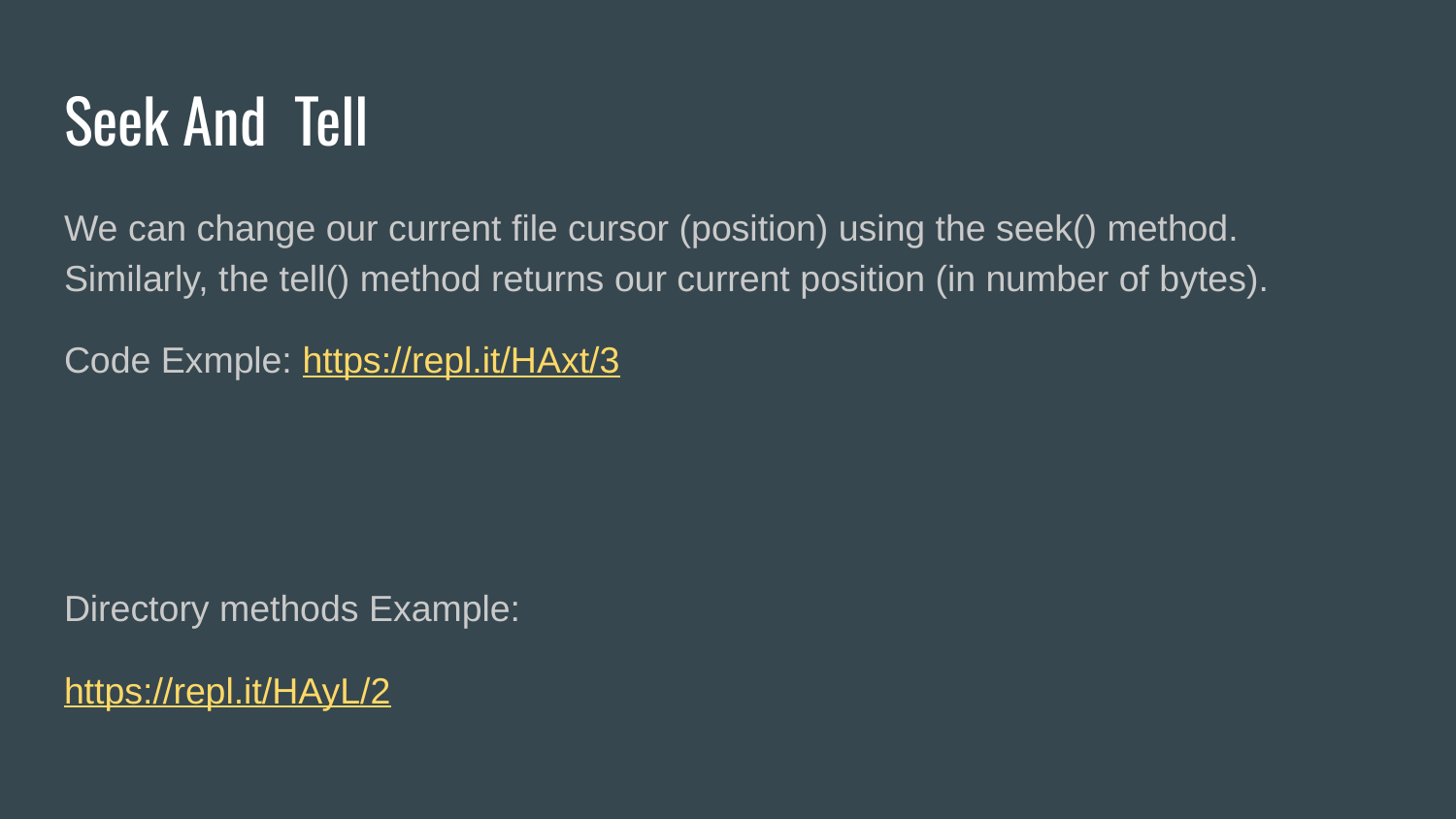

# Seek And  Tell
We can change our current file cursor (position) using the seek() method. Similarly, the tell() method returns our current position (in number of bytes).
Code Exmple: https://repl.it/HAxt/3

Directory methods Example:
https://repl.it/HAyL/2